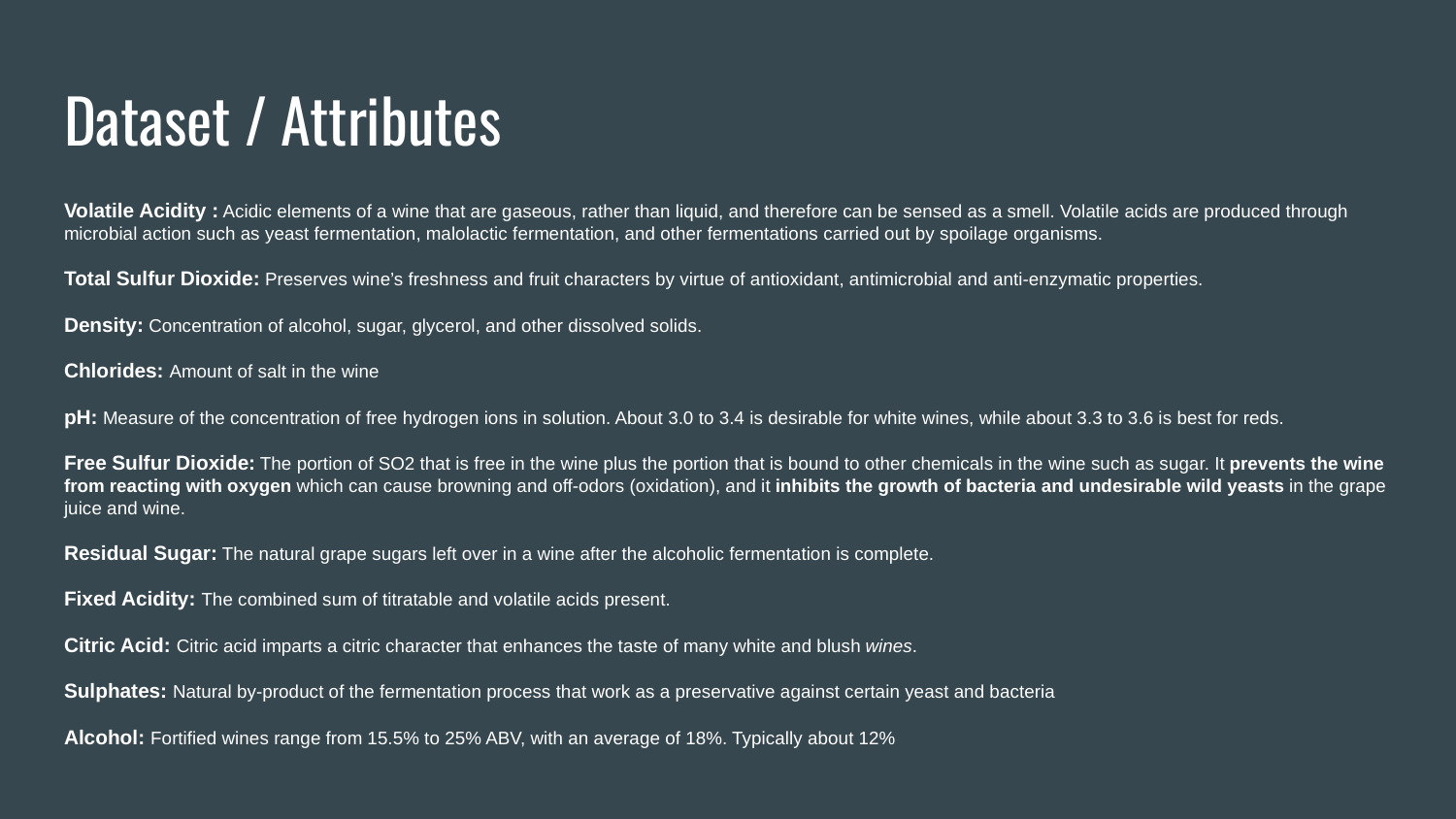

# Dataset / Attributes
Volatile Acidity : Acidic elements of a wine that are gaseous, rather than liquid, and therefore can be sensed as a smell. Volatile acids are produced through microbial action such as yeast fermentation, malolactic fermentation, and other fermentations carried out by spoilage organisms.

Total Sulfur Dioxide: Preserves wine’s freshness and fruit characters by virtue of antioxidant, antimicrobial and anti-enzymatic properties.

Density: Concentration of alcohol, sugar, glycerol, and other dissolved solids.

Chlorides: Amount of salt in the wine

pH: Measure of the concentration of free hydrogen ions in solution. About 3.0 to 3.4 is desirable for white wines, while about 3.3 to 3.6 is best for reds.

Free Sulfur Dioxide: The portion of SO2 that is free in the wine plus the portion that is bound to other chemicals in the wine such as sugar. It prevents the wine from reacting with oxygen which can cause browning and off-odors (oxidation), and it inhibits the growth of bacteria and undesirable wild yeasts in the grape juice and wine.

Residual Sugar: The natural grape sugars left over in a wine after the alcoholic fermentation is complete.

Fixed Acidity: The combined sum of titratable and volatile acids present.

Citric Acid: Citric acid imparts a citric character that enhances the taste of many white and blush wines.

Sulphates: Natural by-product of the fermentation process that work as a preservative against certain yeast and bacteria

Alcohol: Fortified wines range from 15.5% to 25% ABV, with an average of 18%. Typically about 12%